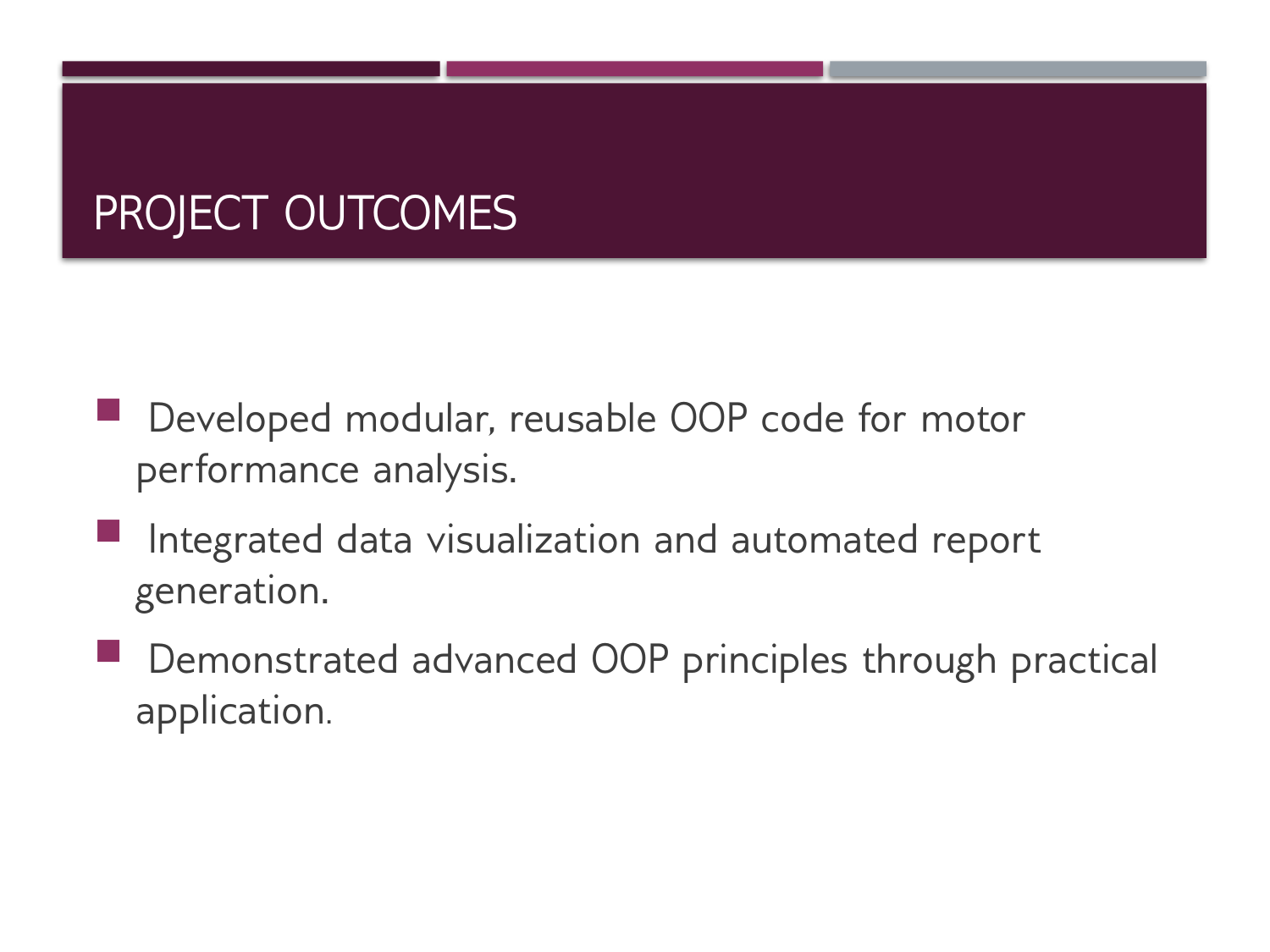

# Project Outcomes
 Developed modular, reusable OOP code for motor performance analysis.
 Integrated data visualization and automated report generation.
 Demonstrated advanced OOP principles through practical application.